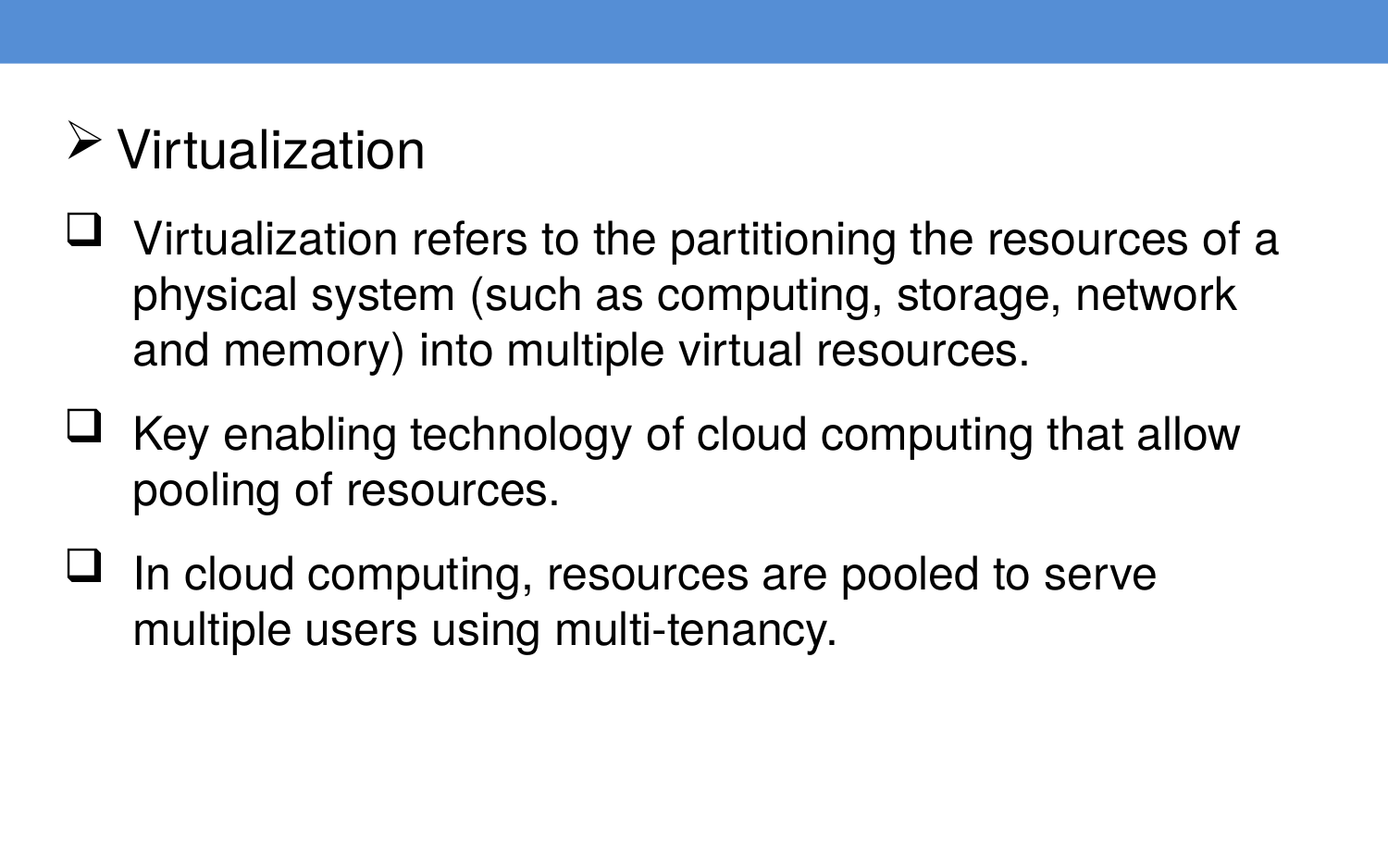

Virtualization
Virtualization refers to the partitioning the resources of a physical system (such as computing, storage, network and memory) into multiple virtual resources.
Key enabling technology of cloud computing that allow pooling of resources.
In cloud computing, resources are pooled to serve multiple users using multi-tenancy.